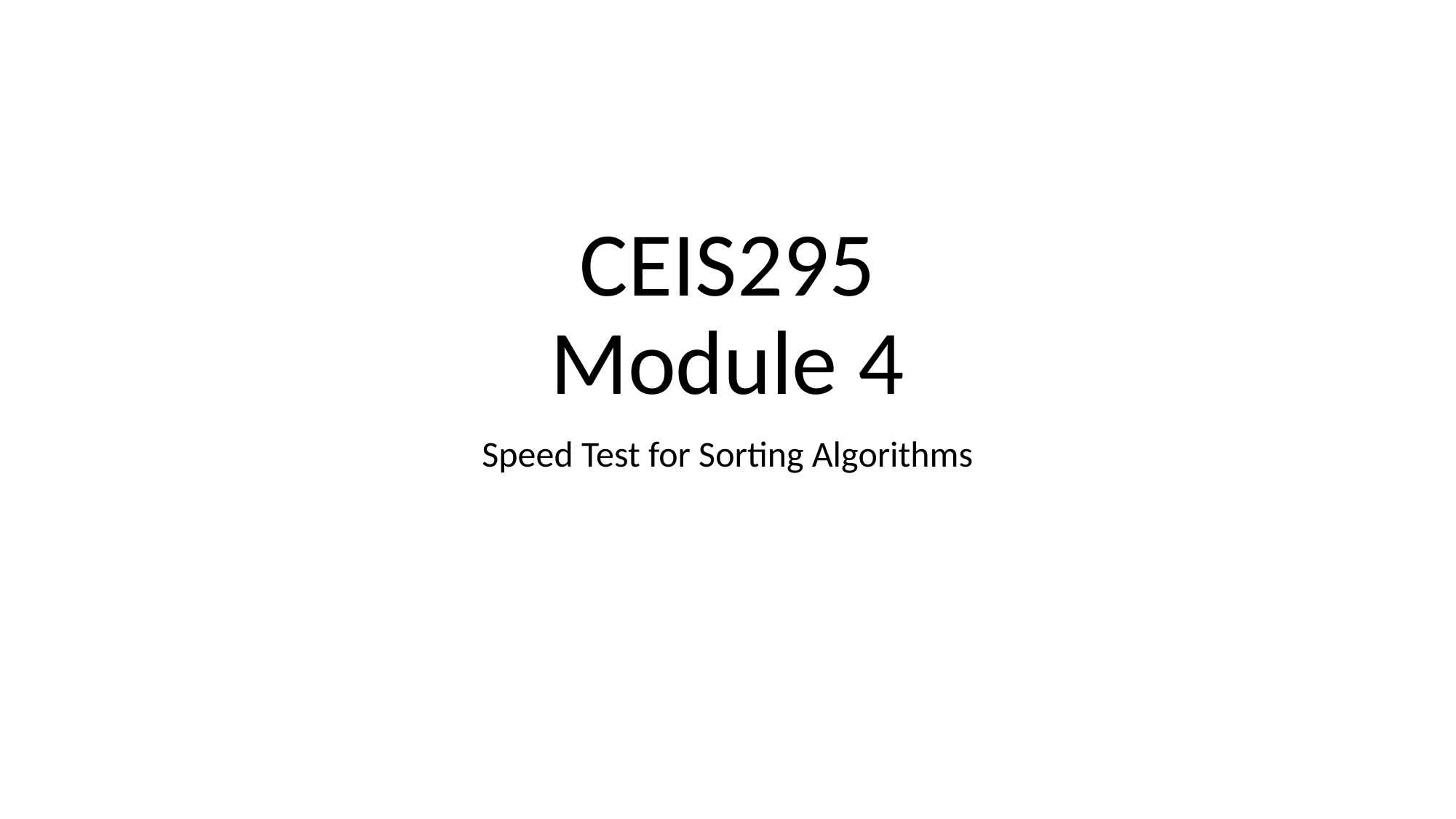

# CEIS295 Module 4
Speed Test for Sorting Algorithms